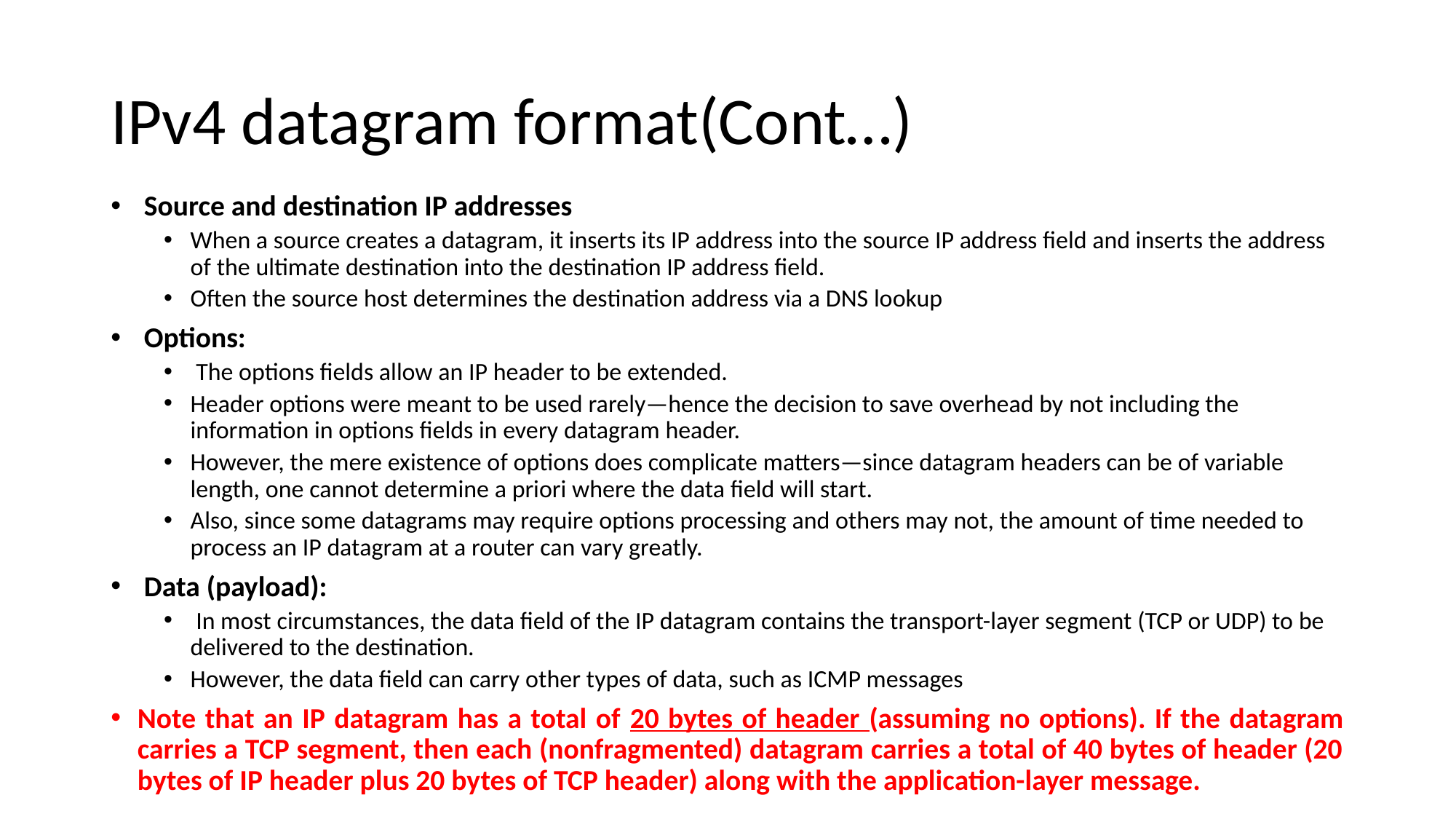

# IPv4 datagram format(Cont…)
 Source and destination IP addresses
When a source creates a datagram, it inserts its IP address into the source IP address field and inserts the address of the ultimate destination into the destination IP address field.
Often the source host determines the destination address via a DNS lookup
 Options:
 The options fields allow an IP header to be extended.
Header options were meant to be used rarely—hence the decision to save overhead by not including the information in options fields in every datagram header.
However, the mere existence of options does complicate matters—since datagram headers can be of variable length, one cannot determine a priori where the data field will start.
Also, since some datagrams may require options processing and others may not, the amount of time needed to process an IP datagram at a router can vary greatly.
 Data (payload):
 In most circumstances, the data field of the IP datagram contains the transport-layer segment (TCP or UDP) to be delivered to the destination.
However, the data field can carry other types of data, such as ICMP messages
Note that an IP datagram has a total of 20 bytes of header (assuming no options). If the datagram carries a TCP segment, then each (nonfragmented) datagram carries a total of 40 bytes of header (20 bytes of IP header plus 20 bytes of TCP header) along with the application-layer message.